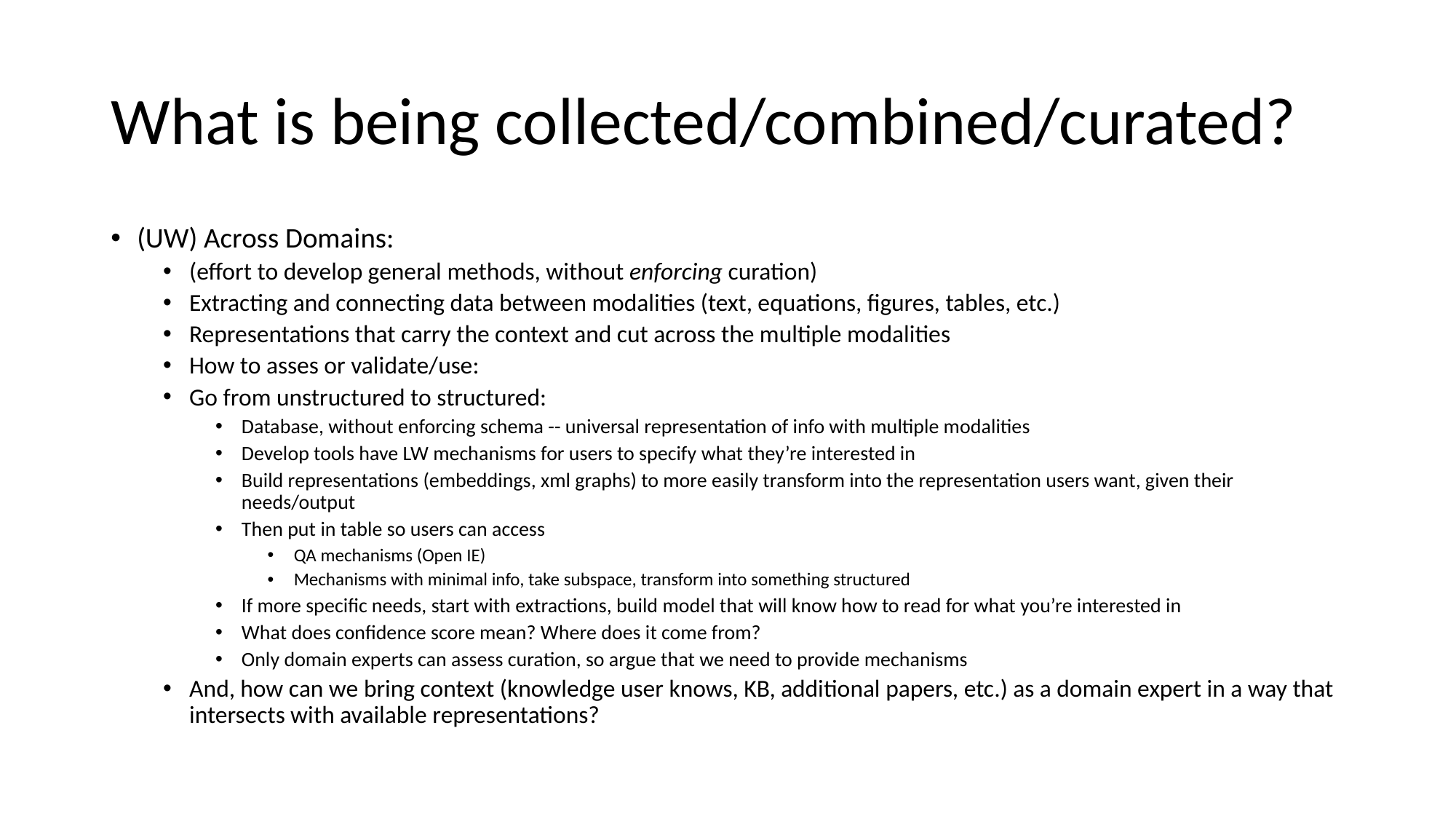

# What is being collected/combined/curated?
(UW) Across Domains:
(effort to develop general methods, without enforcing curation)
Extracting and connecting data between modalities (text, equations, figures, tables, etc.)
Representations that carry the context and cut across the multiple modalities
How to asses or validate/use:
Go from unstructured to structured:
Database, without enforcing schema -- universal representation of info with multiple modalities
Develop tools have LW mechanisms for users to specify what they’re interested in
Build representations (embeddings, xml graphs) to more easily transform into the representation users want, given their needs/output
Then put in table so users can access
QA mechanisms (Open IE)
Mechanisms with minimal info, take subspace, transform into something structured
If more specific needs, start with extractions, build model that will know how to read for what you’re interested in
What does confidence score mean? Where does it come from?
Only domain experts can assess curation, so argue that we need to provide mechanisms
And, how can we bring context (knowledge user knows, KB, additional papers, etc.) as a domain expert in a way that intersects with available representations?